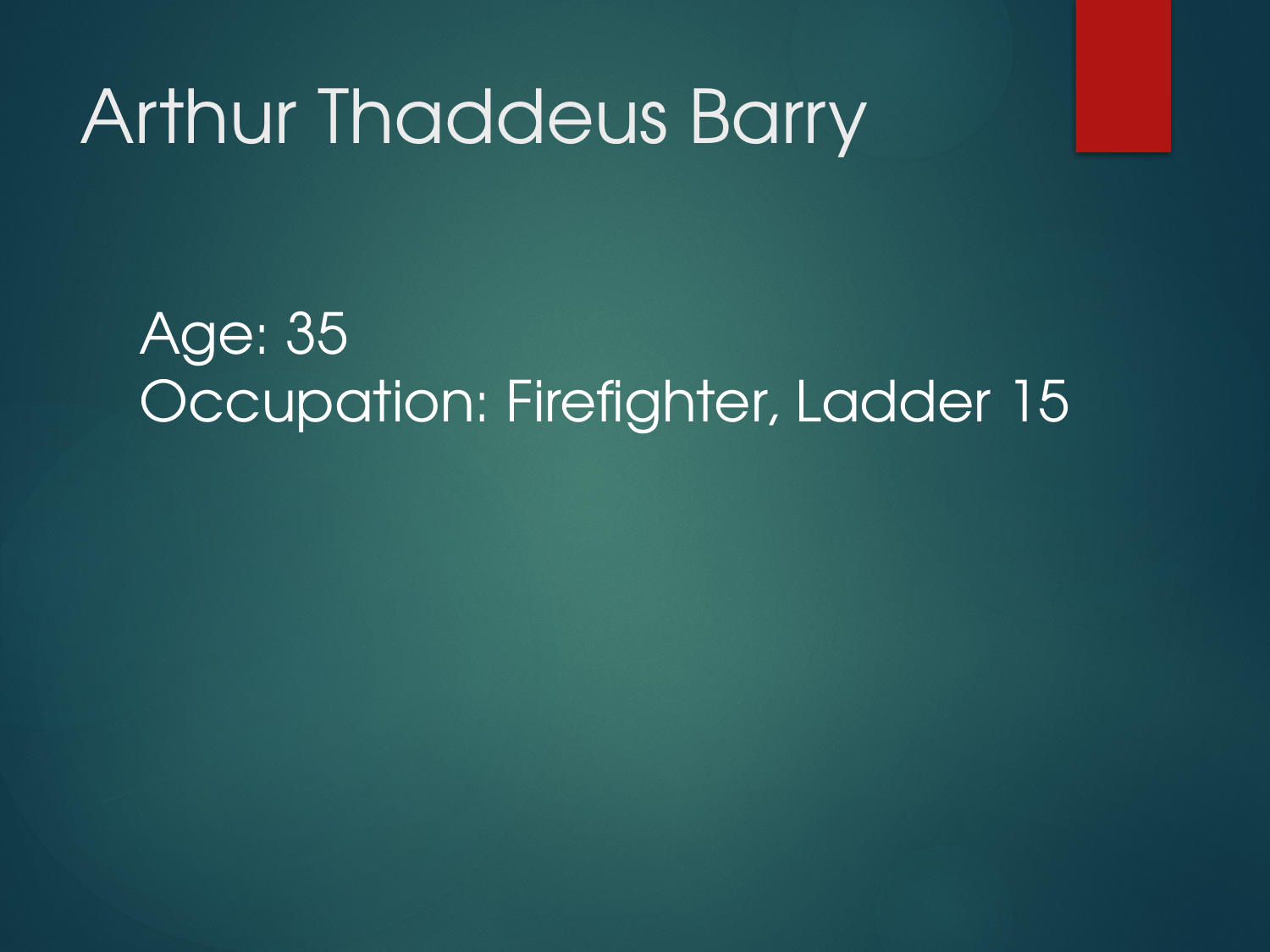

# Arthur Thaddeus Barry

Age: 35
Occupation: Firefighter, Ladder 15